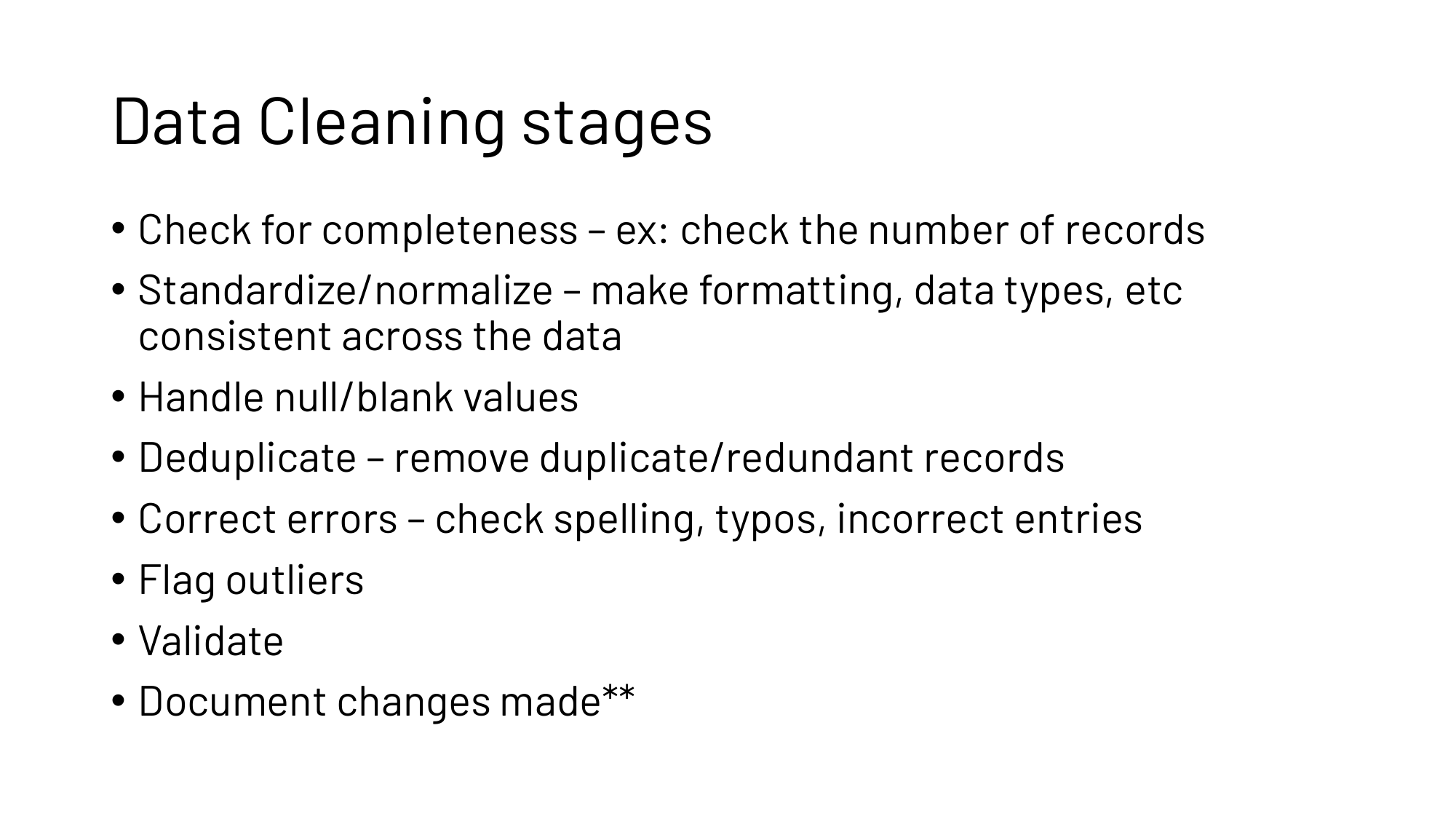

# Data Cleaning stages
Check for completeness – ex: check the number of records
Standardize/normalize – make formatting, data types, etc consistent across the data
Handle null/blank values
Deduplicate – remove duplicate/redundant records
Correct errors – check spelling, typos, incorrect entries
Flag outliers
Validate
Document changes made**